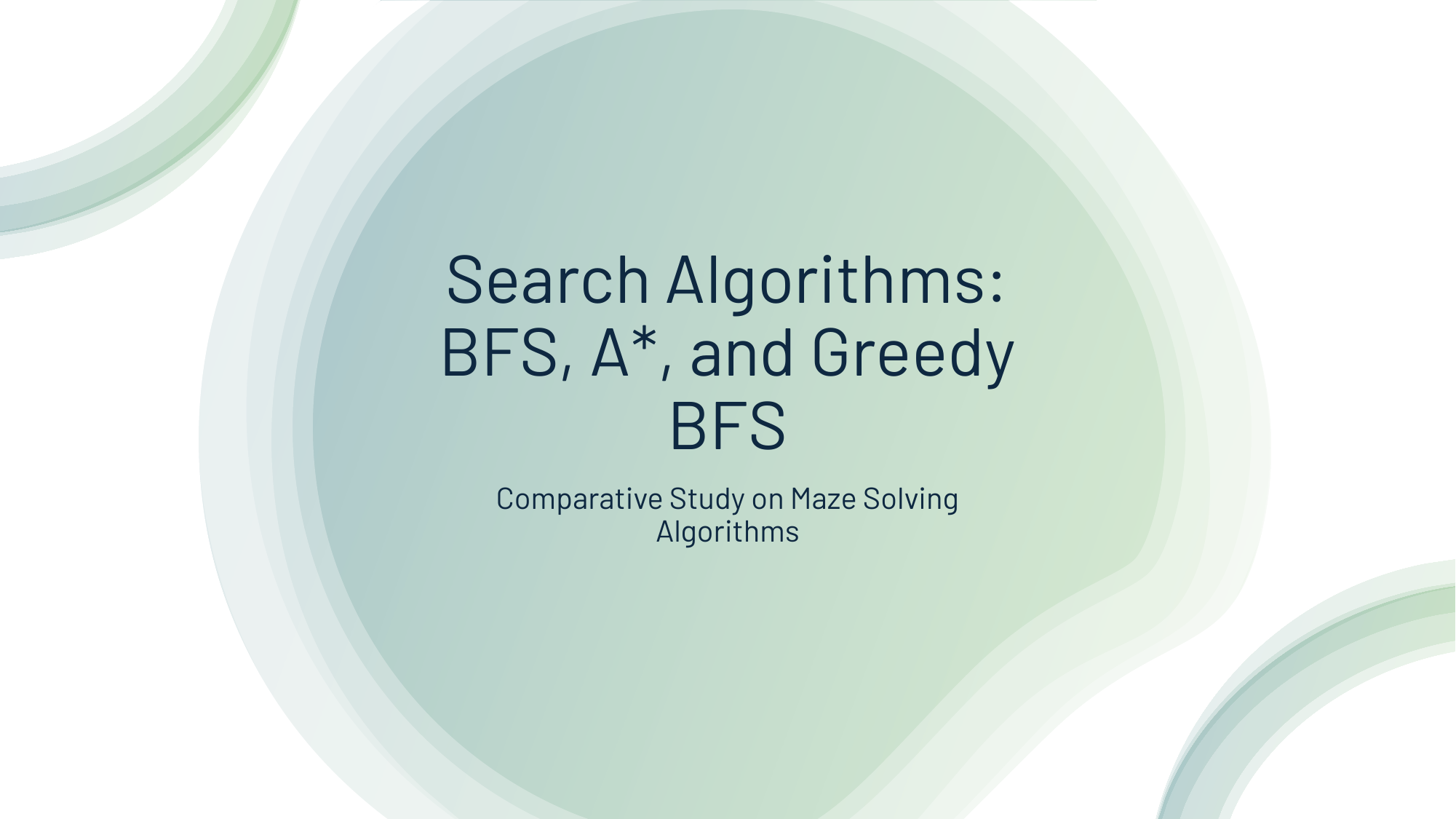

# Search Algorithms: BFS, A*, and Greedy BFS
Comparative Study on Maze Solving Algorithms